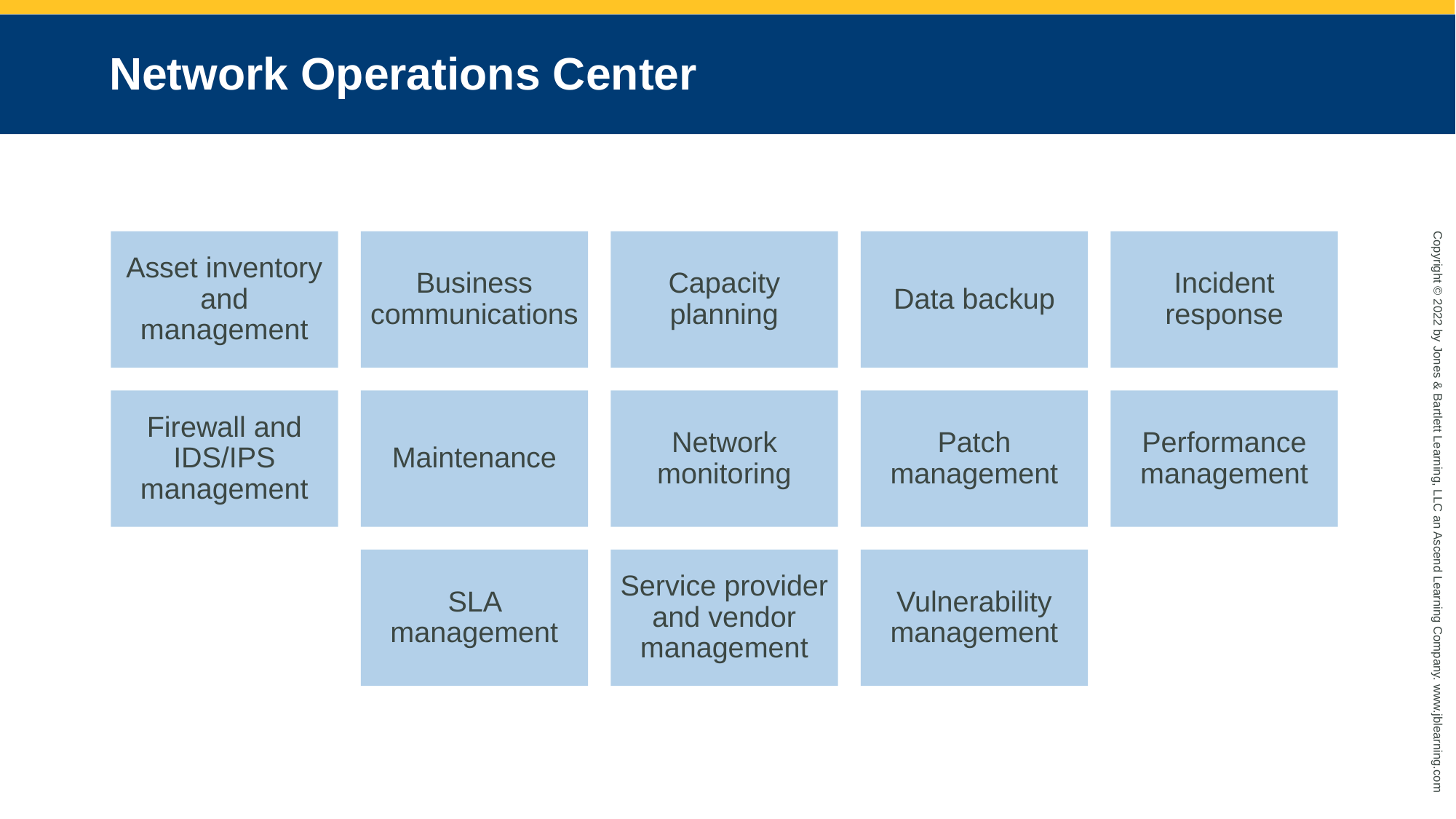

# Network Operations Center
Asset inventory and management
Business communications
Capacity planning
Data backup
Incident response
Firewall and IDS/IPS management
Maintenance
Network monitoring
Patch management
Performance management
SLA management
Service provider and vendor management
Vulnerability management